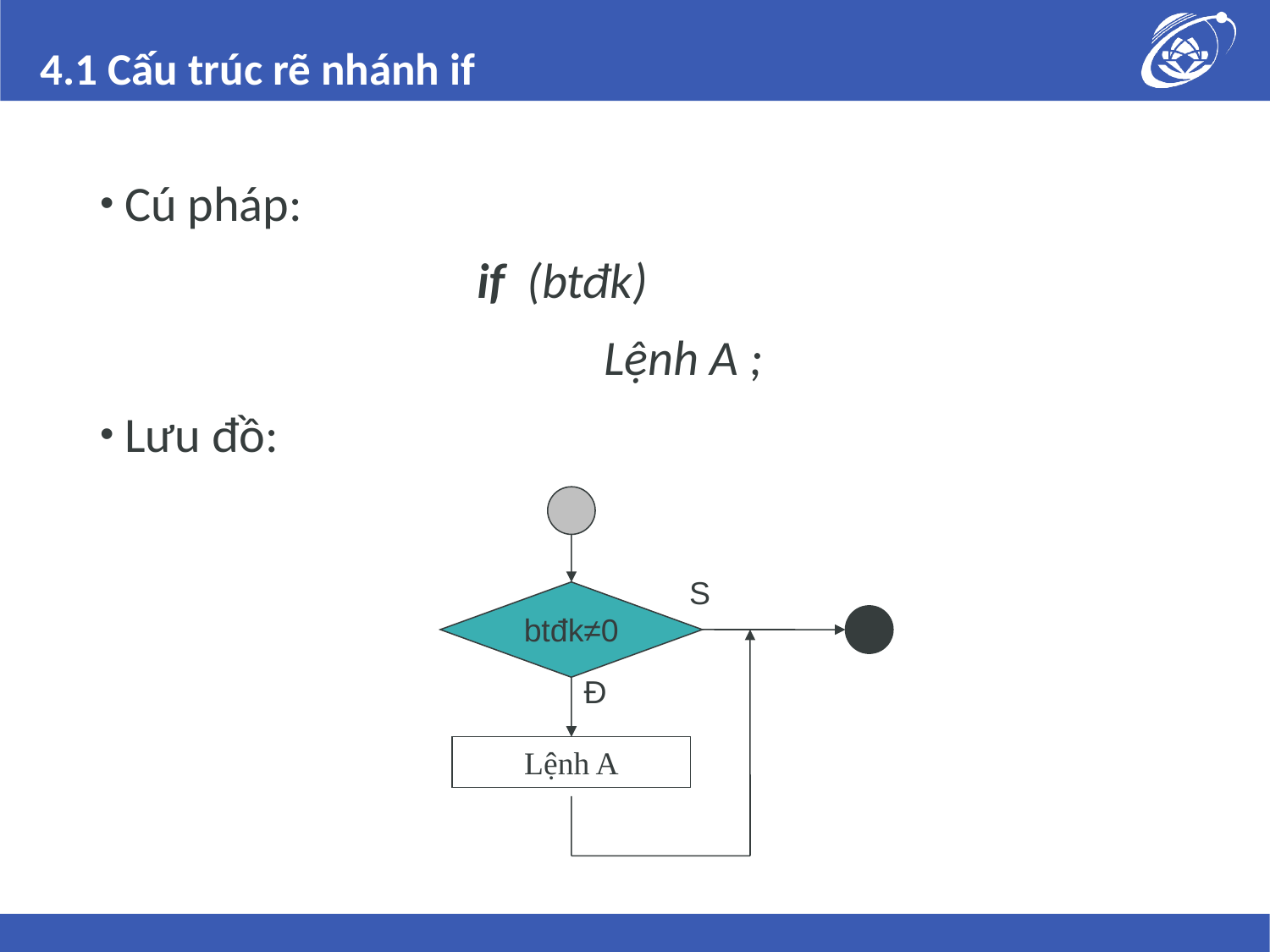

# 4.1 Cấu trúc rẽ nhánh if
Cú pháp:
			if  (btđk)
				Lệnh A ;
Lưu đồ:

S
btđk≠0

Đ

Lệnh A